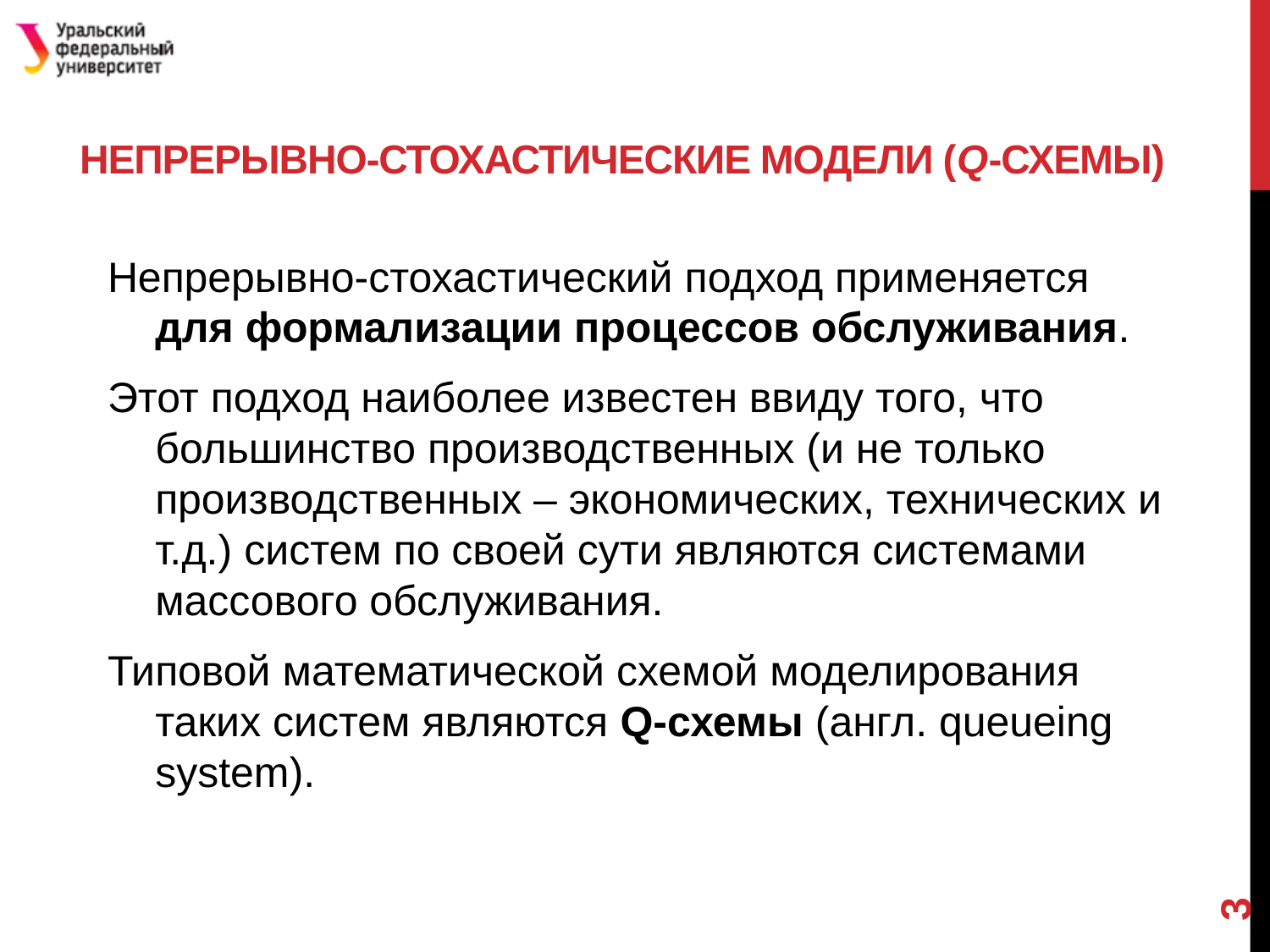

# Непрерывно-стохастические модели (Q-схемы)
Непрерывно-стохастический подход применяется для формализации процессов обслуживания.
Этот подход наиболее известен ввиду того, что большинство производственных (и не только производственных – экономических, технических и т.д.) систем по своей сути являются системами массового обслуживания.
Типовой математической схемой моделирования таких систем являются Q-схемы (англ. queueing system).
3